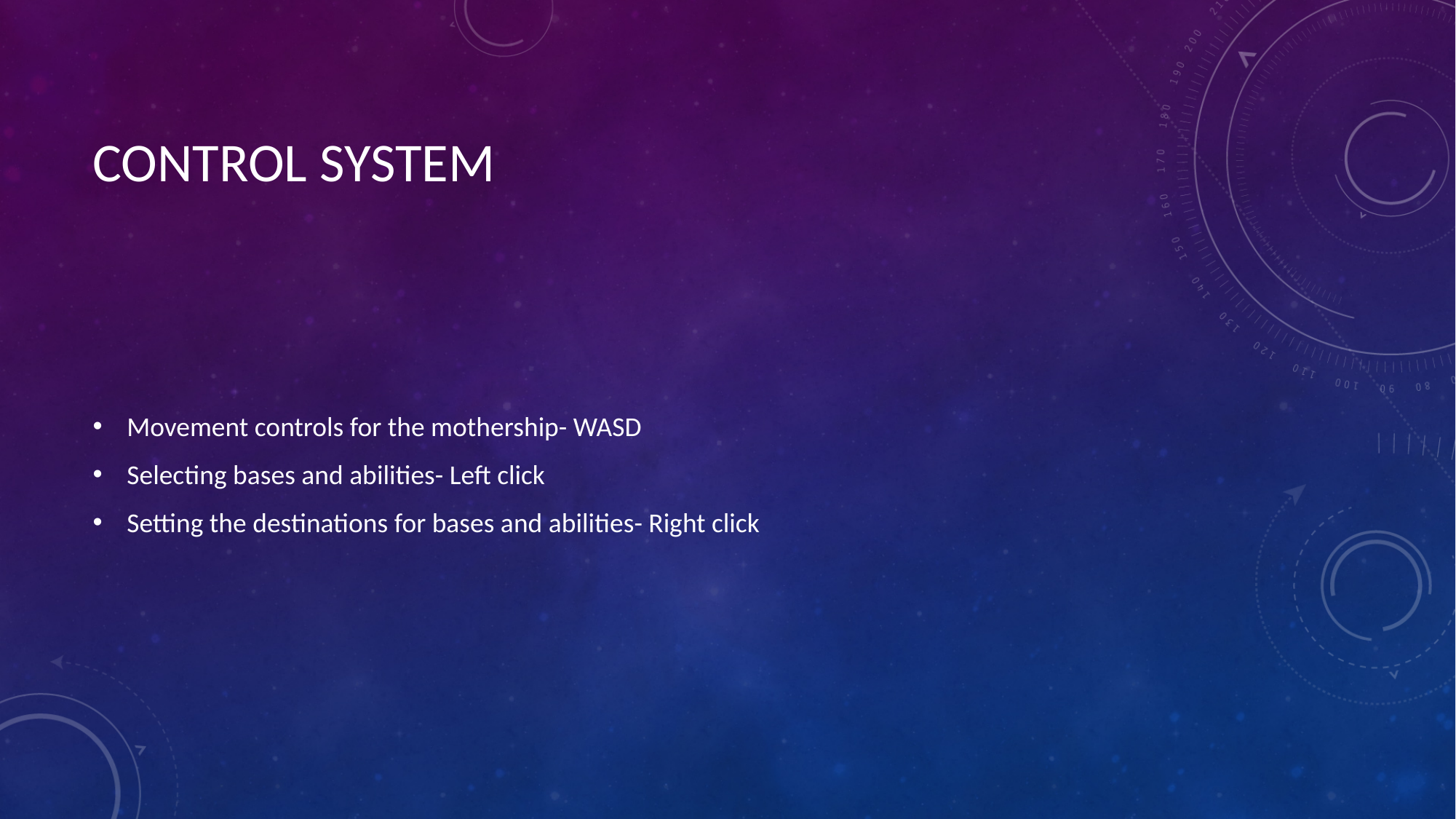

# Control system
Movement controls for the mothership- WASD
Selecting bases and abilities- Left click
Setting the destinations for bases and abilities- Right click